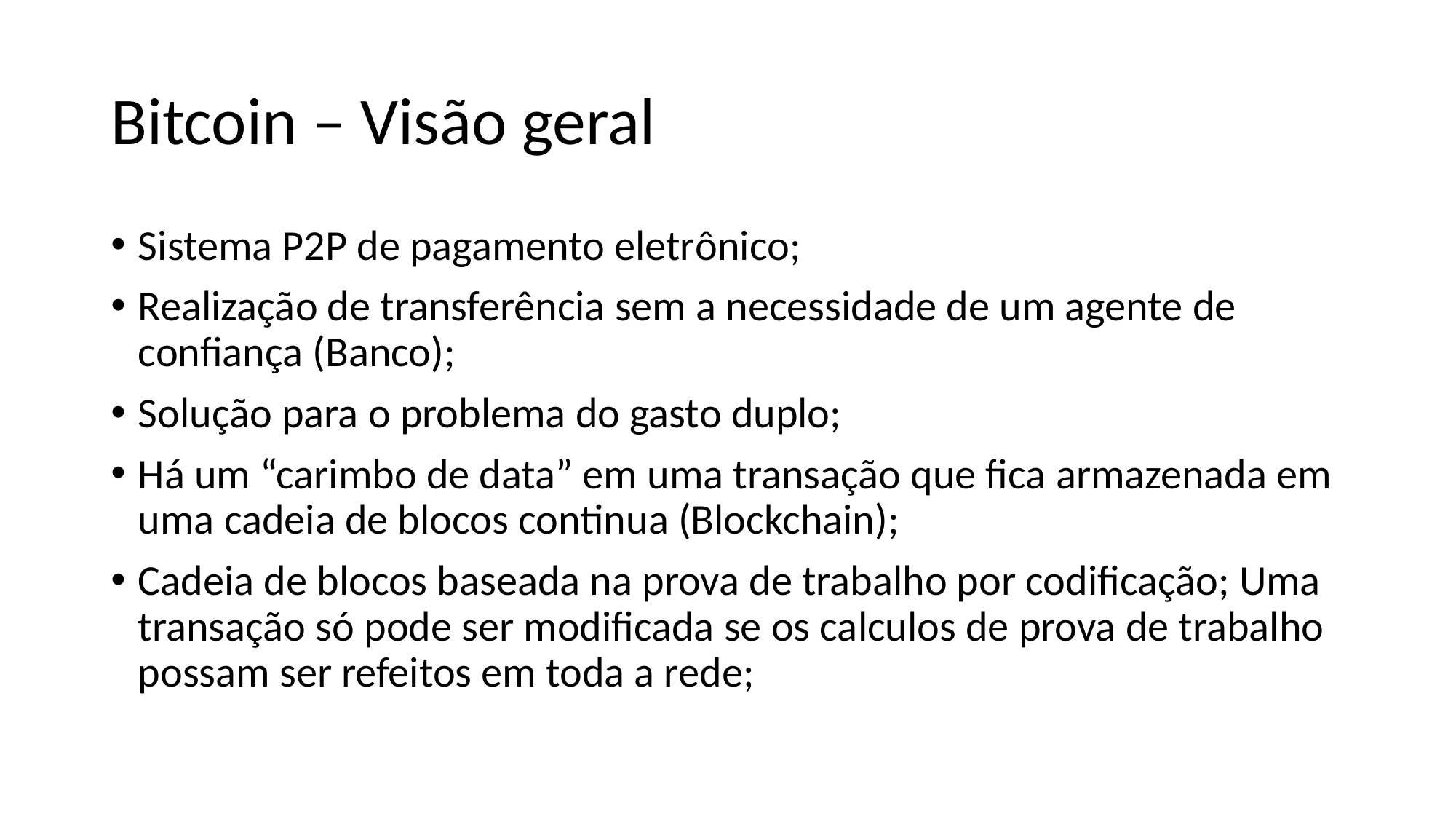

# Bitcoin – Visão geral
Sistema P2P de pagamento eletrônico;
Realização de transferência sem a necessidade de um agente de confiança (Banco);
Solução para o problema do gasto duplo;
Há um “carimbo de data” em uma transação que fica armazenada em uma cadeia de blocos continua (Blockchain);
Cadeia de blocos baseada na prova de trabalho por codificação; Uma transação só pode ser modificada se os calculos de prova de trabalho possam ser refeitos em toda a rede;